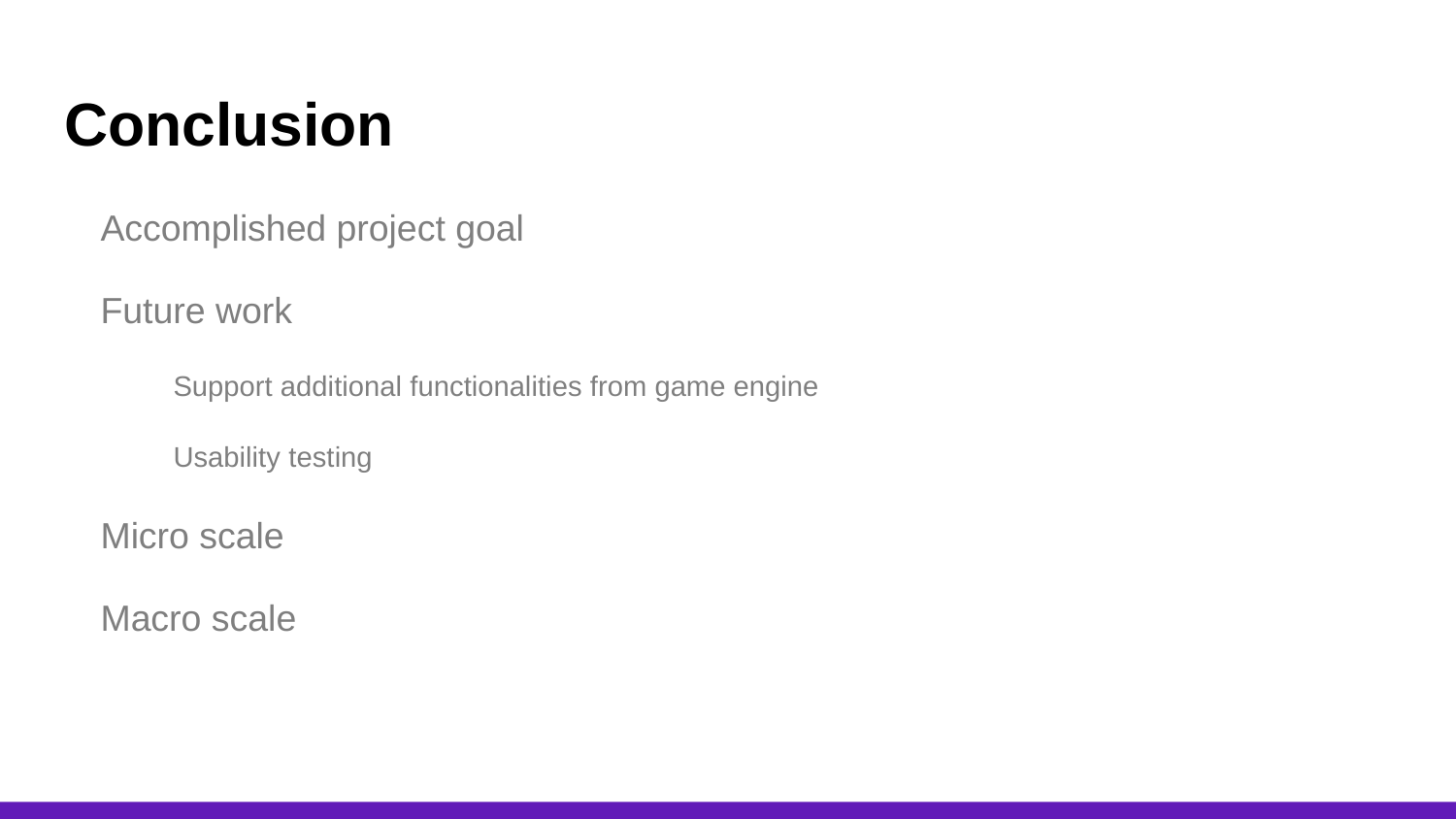

# Conclusion
Accomplished project goal
Future work
Support additional functionalities from game engine
Usability testing
Micro scale
Macro scale